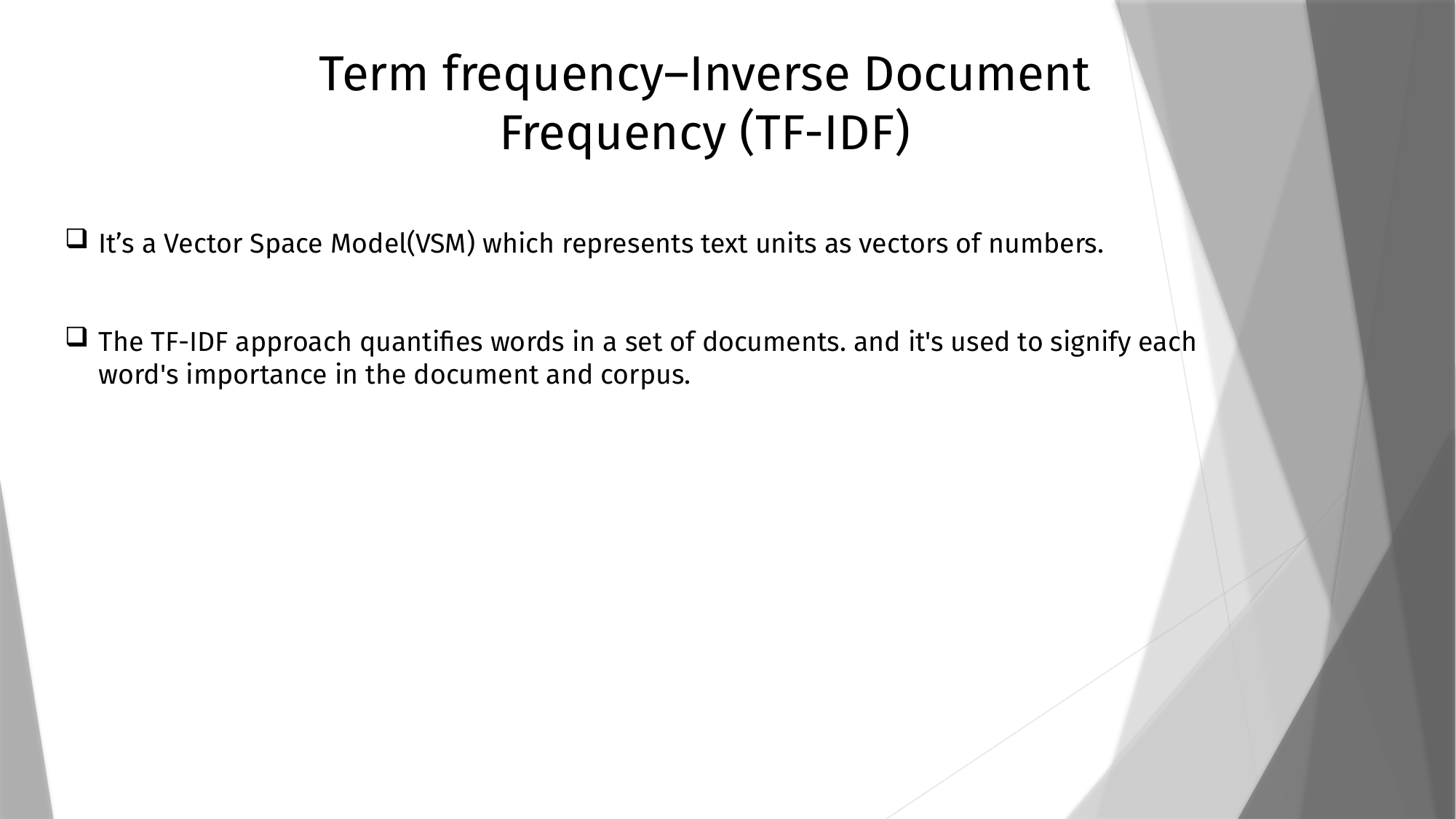

# Term frequency–Inverse Document Frequency (TF-IDF)
It’s a Vector Space Model(VSM) which represents text units as vectors of numbers.

The TF-IDF approach quantifies words in a set of documents. and it's used to signify each word's importance in the document and corpus.